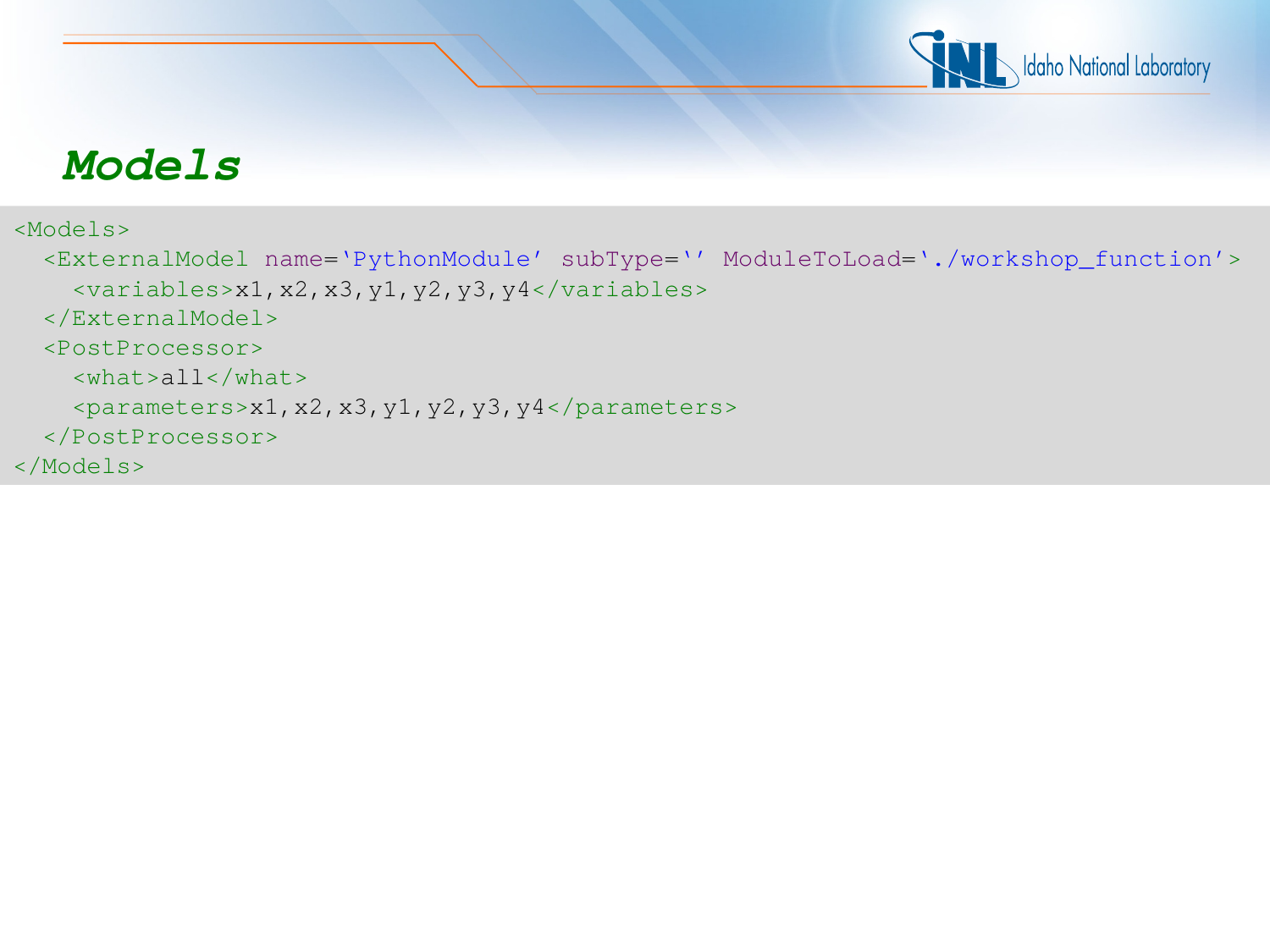

# Models
<Models>
  <ExternalModel name=‘PythonModule’ subType=‘’ ModuleToLoad=‘./workshop_function’>
    <variables>x1,x2,x3,y1,y2,y3,y4</variables>
  </ExternalModel>
  <PostProcessor>
    <what>all</what>
    <parameters>x1,x2,x3,y1,y2,y3,y4</parameters>
  </PostProcessor>
</Models>